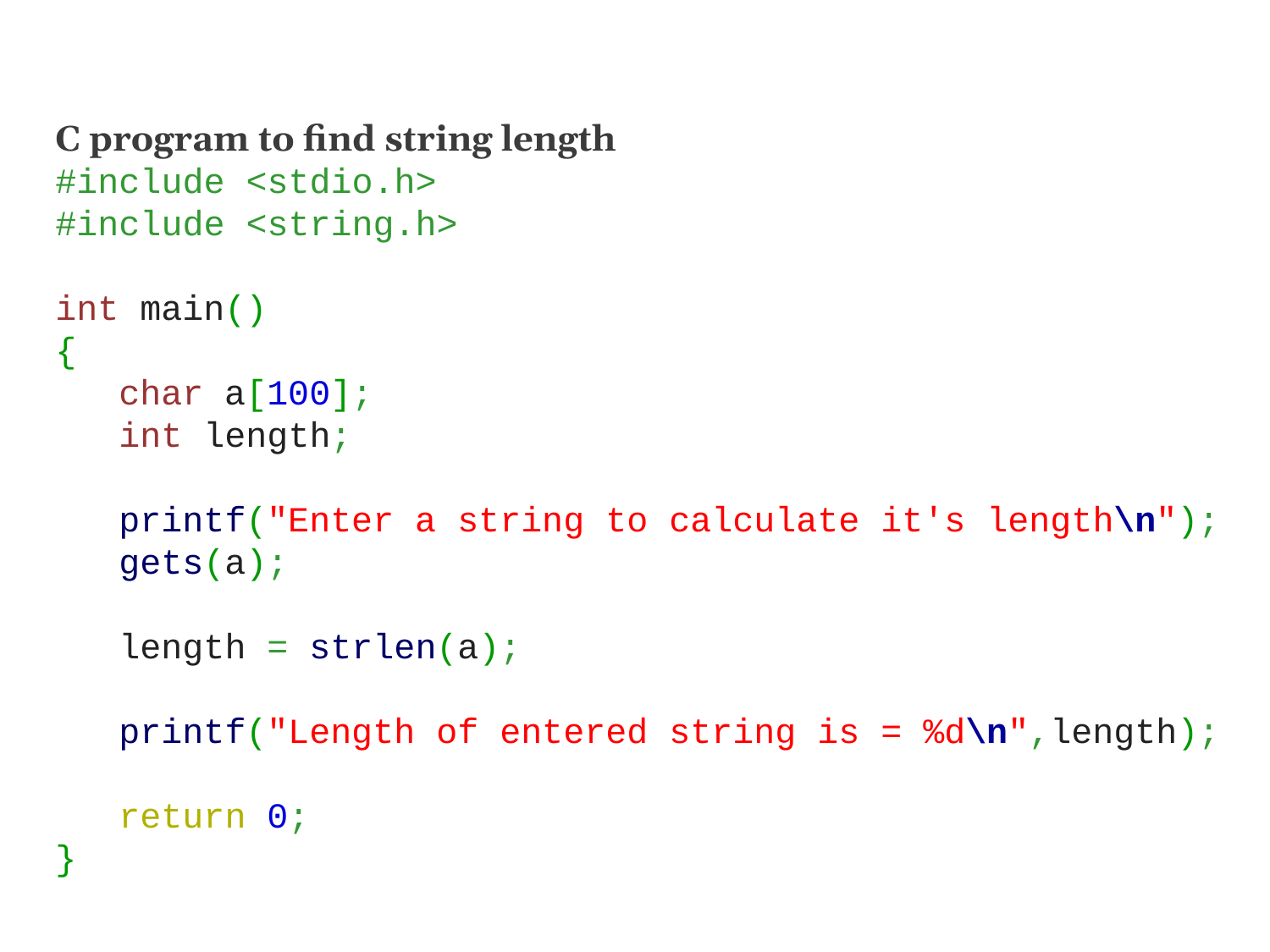

C program to find string length
#include <stdio.h>
#include <string.h>

int main()
{
   char a[100];
   int length;

   printf("Enter a string to calculate it's length\n");
   gets(a);

   length = strlen(a);

   printf("Length of entered string is = %d\n",length);

   return 0;
}